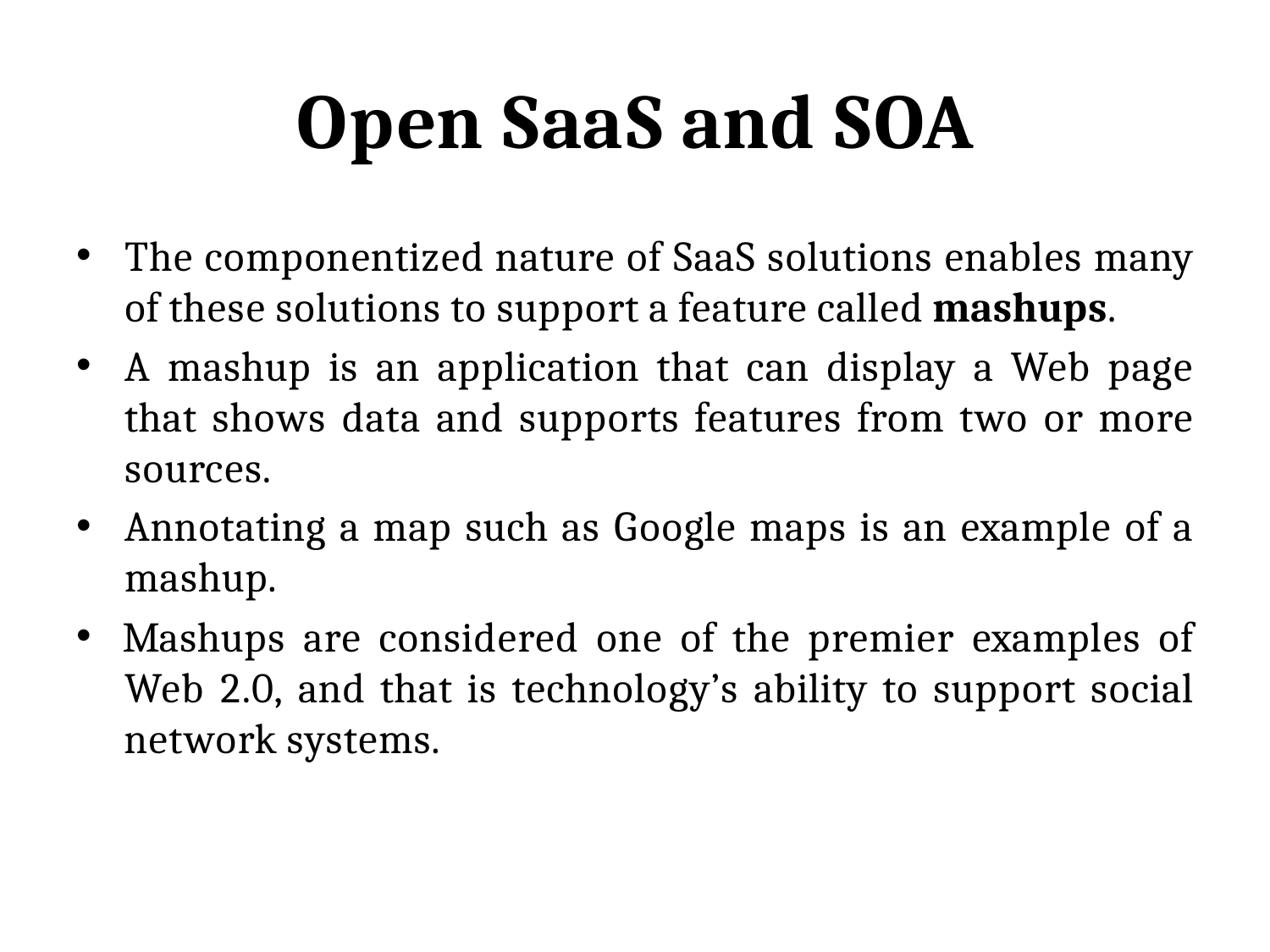

# Open SaaS and SOA
The componentized nature of SaaS solutions enables many of these solutions to support a feature called mashups.
A mashup is an application that can display a Web page that shows data and supports features from two or more sources.
Annotating a map such as Google maps is an example of a mashup.
Mashups are considered one of the premier examples of Web 2.0, and that is technology’s ability to support social network systems.